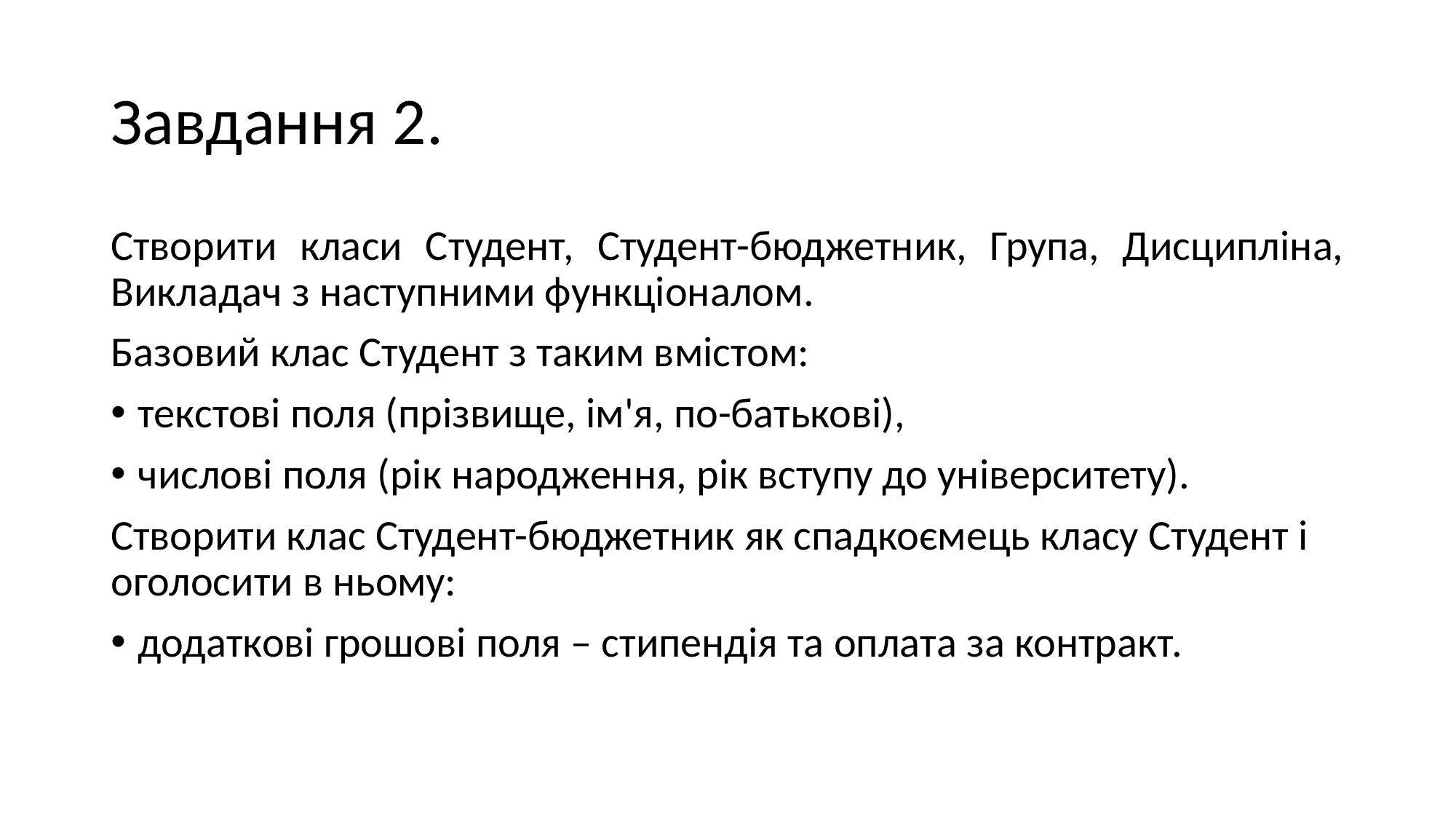

# Завдання 2.
Створити класи Студент, Студент-бюджетник, Група, Дисципліна, Викладач з наступними функціоналом.
Базовий клас Студент з таким вмістом:
текстові поля (прізвище, ім'я, по-батькові),
числові поля (рік народження, рік вступу до університету).
Створити клас Студент-бюджетник як спадкоємець класу Студент і оголосити в ньому:
додаткові грошові поля – стипендія та оплата за контракт.